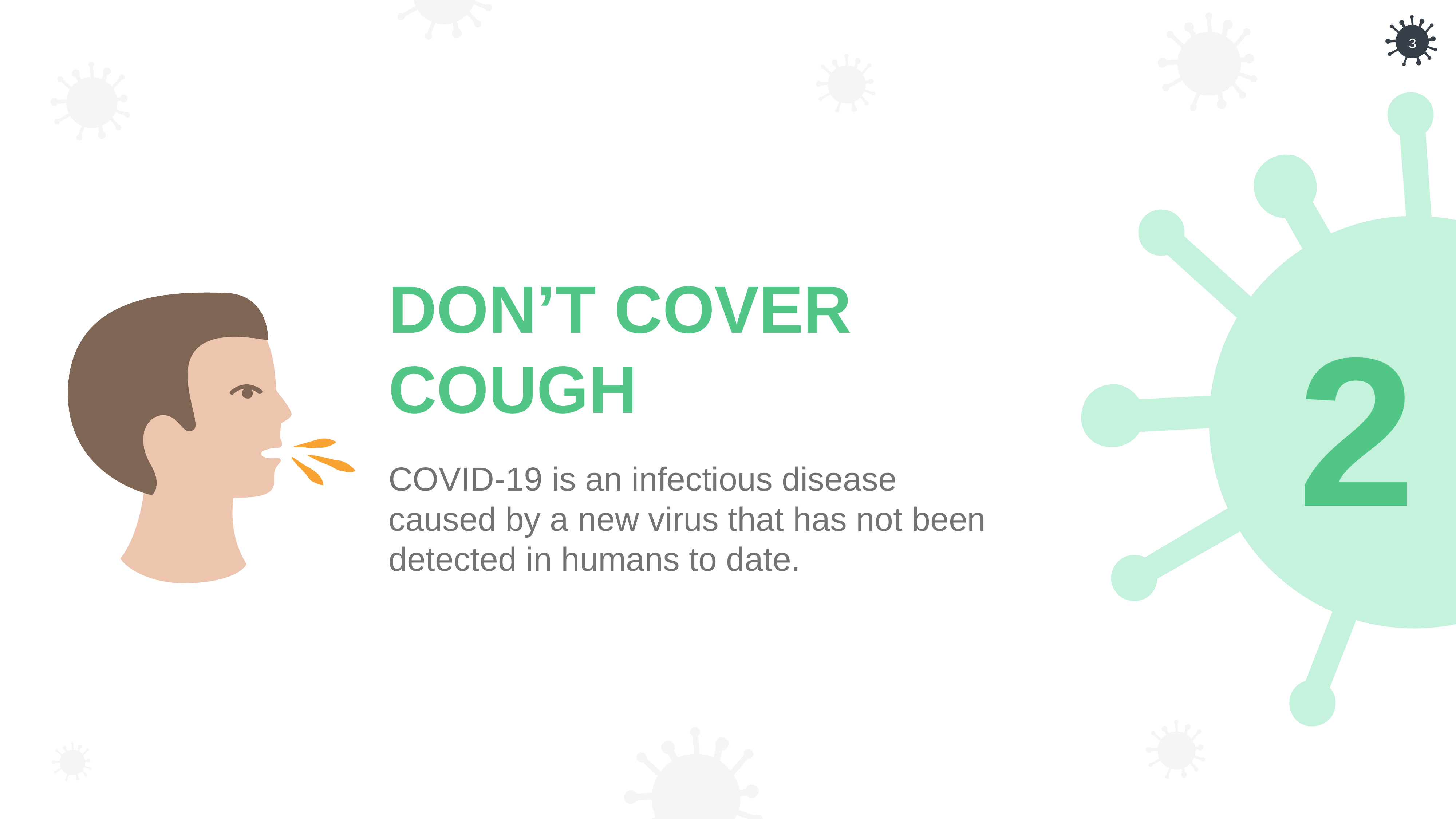

DON’T COVER
COUGH
COVID-19 is an infectious disease caused by a new virus that has not been detected in humans to date.

2